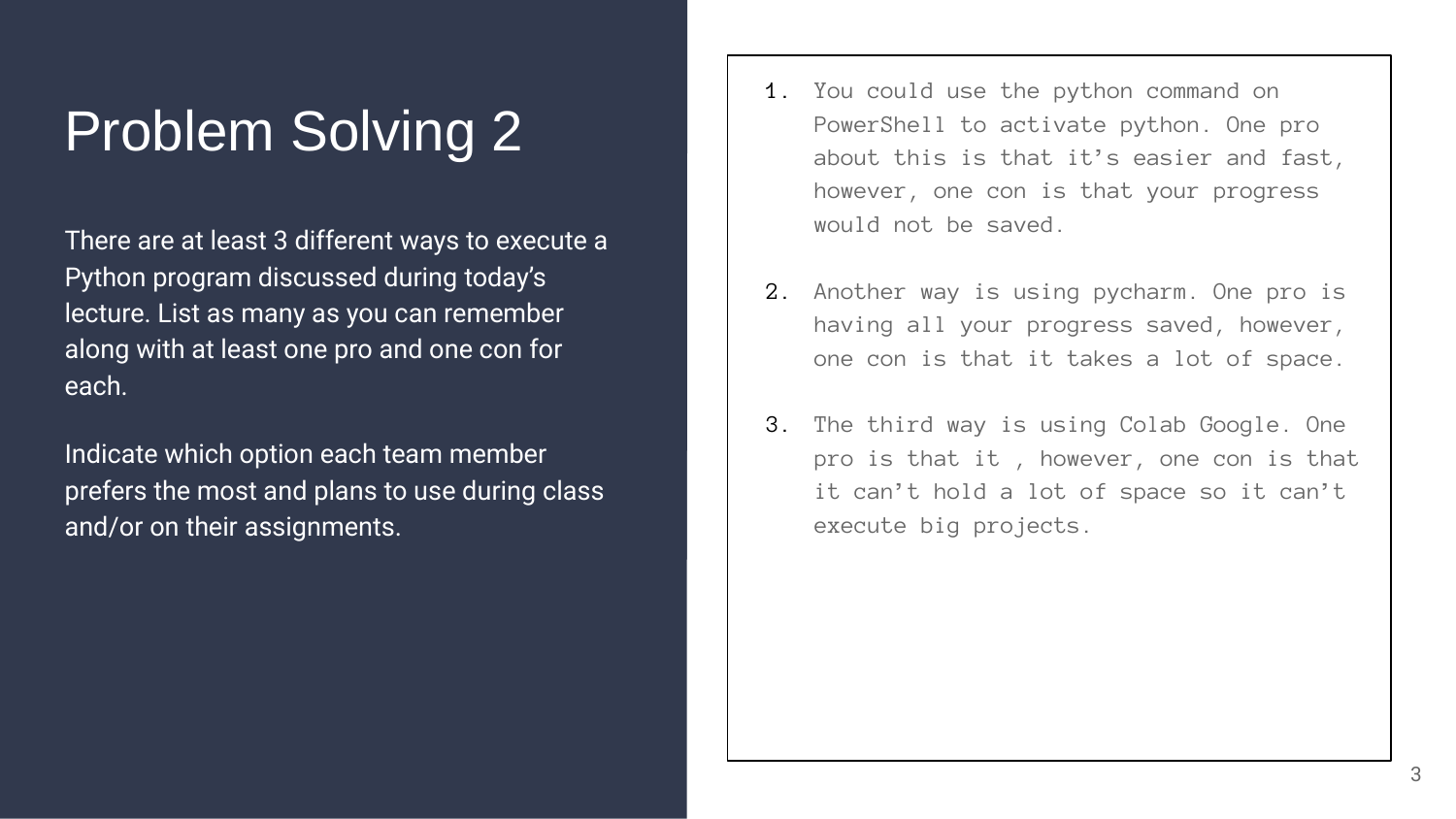

You could use the python command on PowerShell to activate python. One pro about this is that it’s easier and fast, however, one con is that your progress would not be saved.

Another way is using pycharm. One pro is having all your progress saved, however, one con is that it takes a lot of space.

The third way is using Colab Google. One pro is that it , however, one con is that it can’t hold a lot of space so it can’t execute big projects.

# Problem Solving 2
There are at least 3 different ways to execute a Python program discussed during today’s lecture. List as many as you can remember along with at least one pro and one con for each.
Indicate which option each team member prefers the most and plans to use during class and/or on their assignments.
3